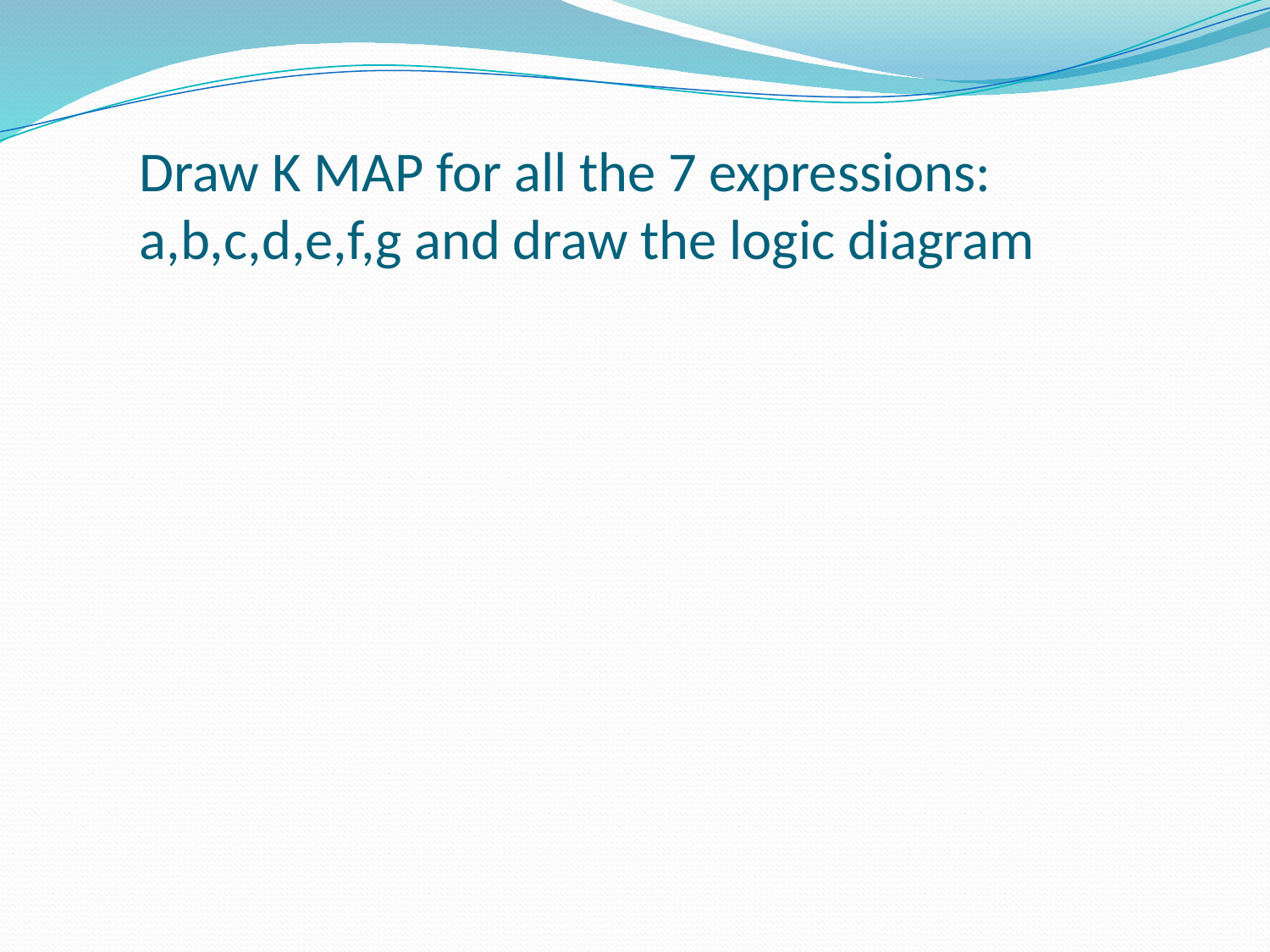

# Draw K MAP for all the 7 expressions: a,b,c,d,e,f,g and draw the logic diagram